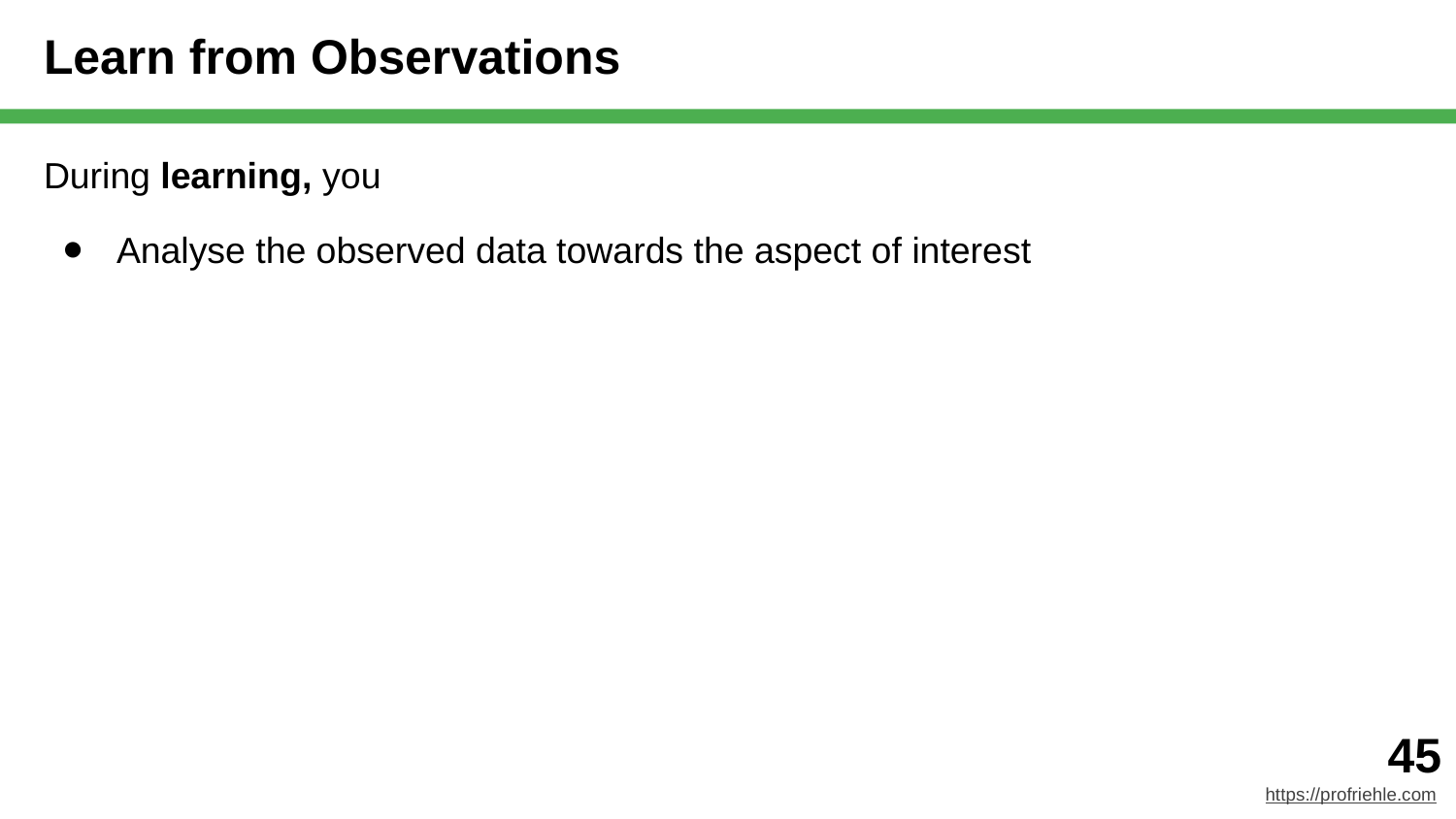

# Learn from Observations
During learning, you
Analyse the observed data towards the aspect of interest
45
https://profriehle.com